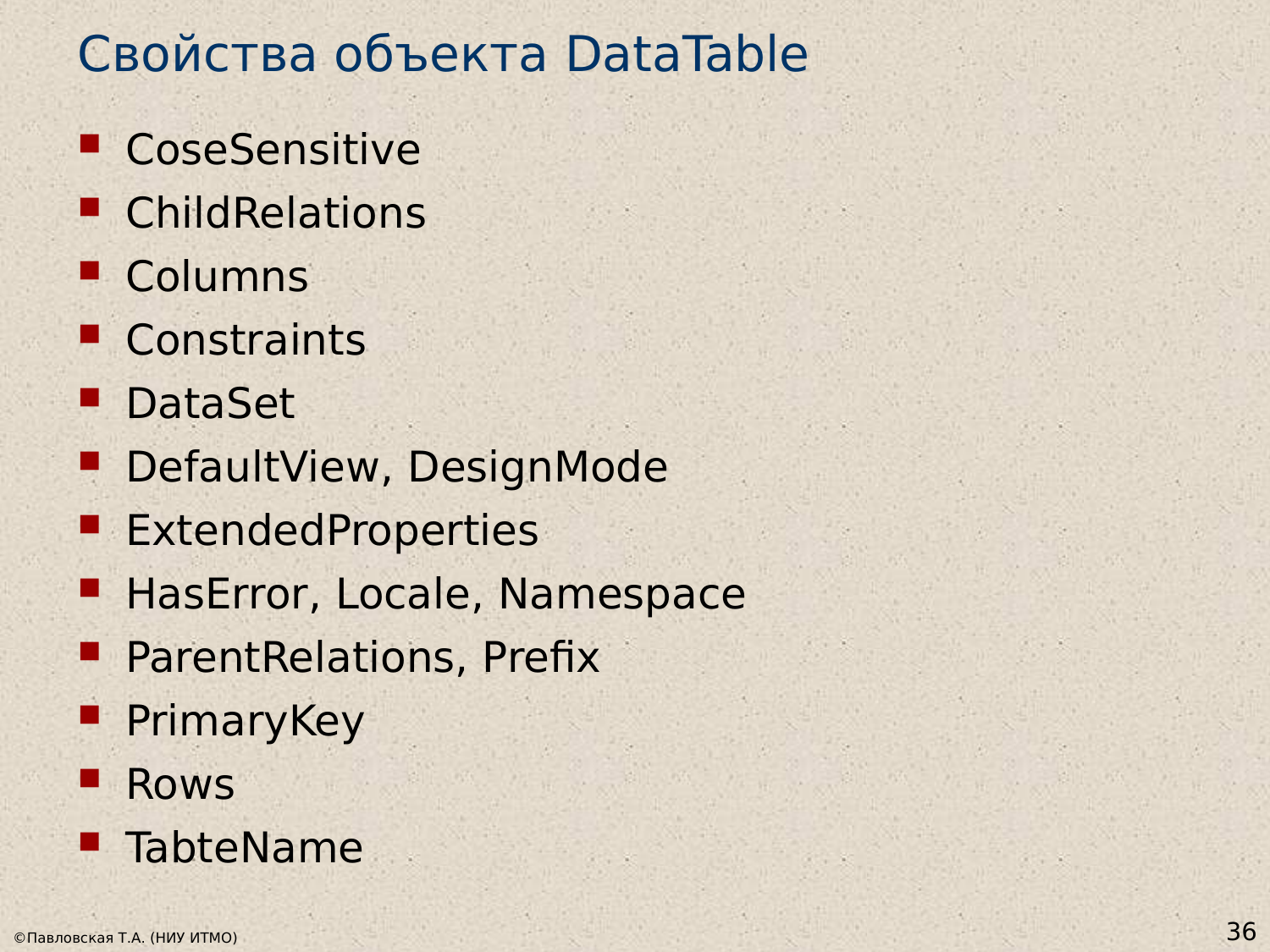

# Свойства объекта DataTable
CoseSensitive
ChildRelations
Columns
Constraints
DataSet
DefaultView, DesignMode
ExtendedProperties
HasError, Locale, Namespace
ParentRelations, Prefix
PrimaryKey
Rows
TabteName
36
©Павловская Т.А. (НИУ ИТМО)